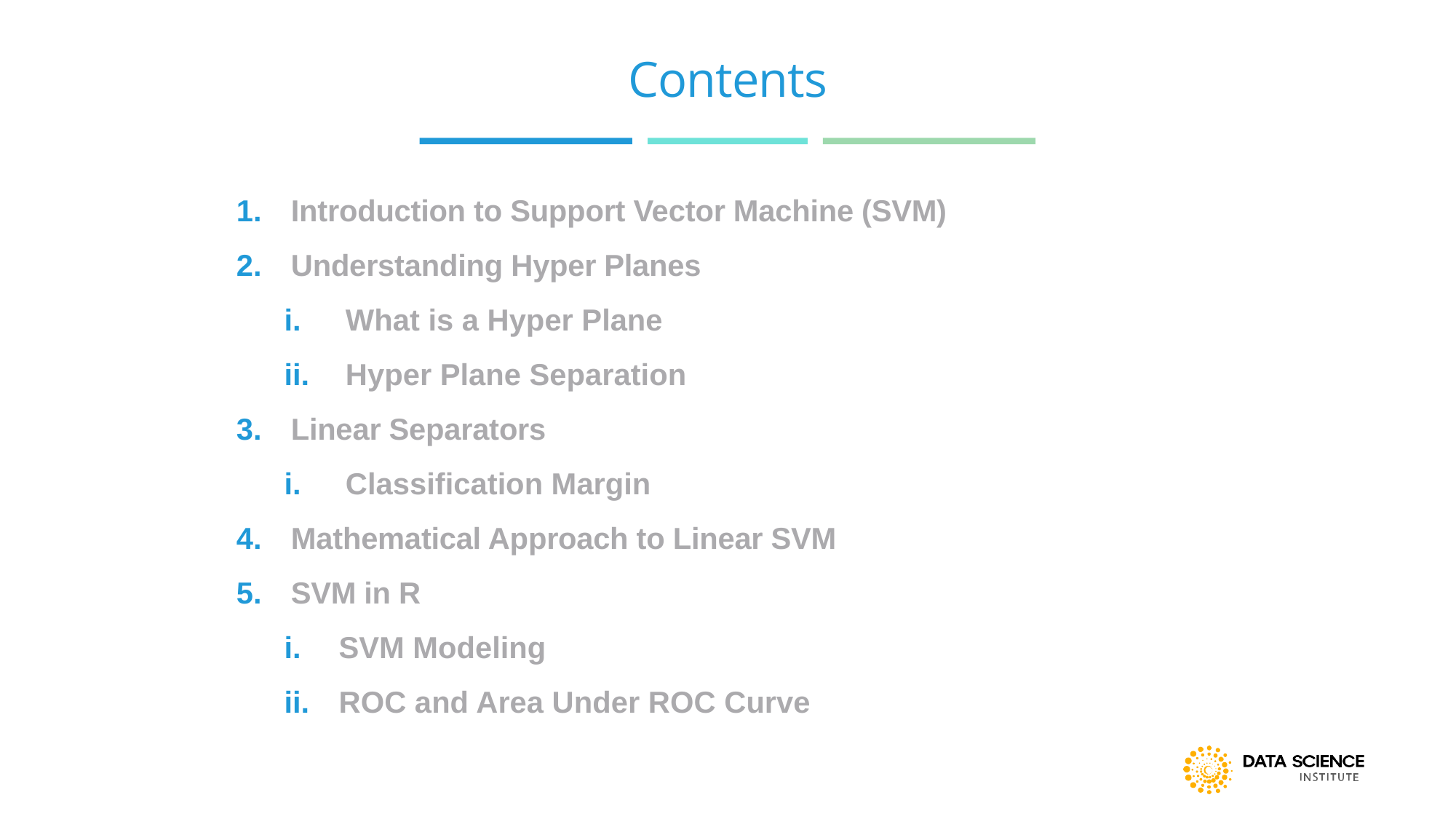

# Contents

Introduction to Support Vector Machine (SVM)
Understanding Hyper Planes
What is a Hyper Plane
Hyper Plane Separation
Linear Separators
Classification Margin
Mathematical Approach to Linear SVM
SVM in R
SVM Modeling
ROC and Area Under ROC Curve